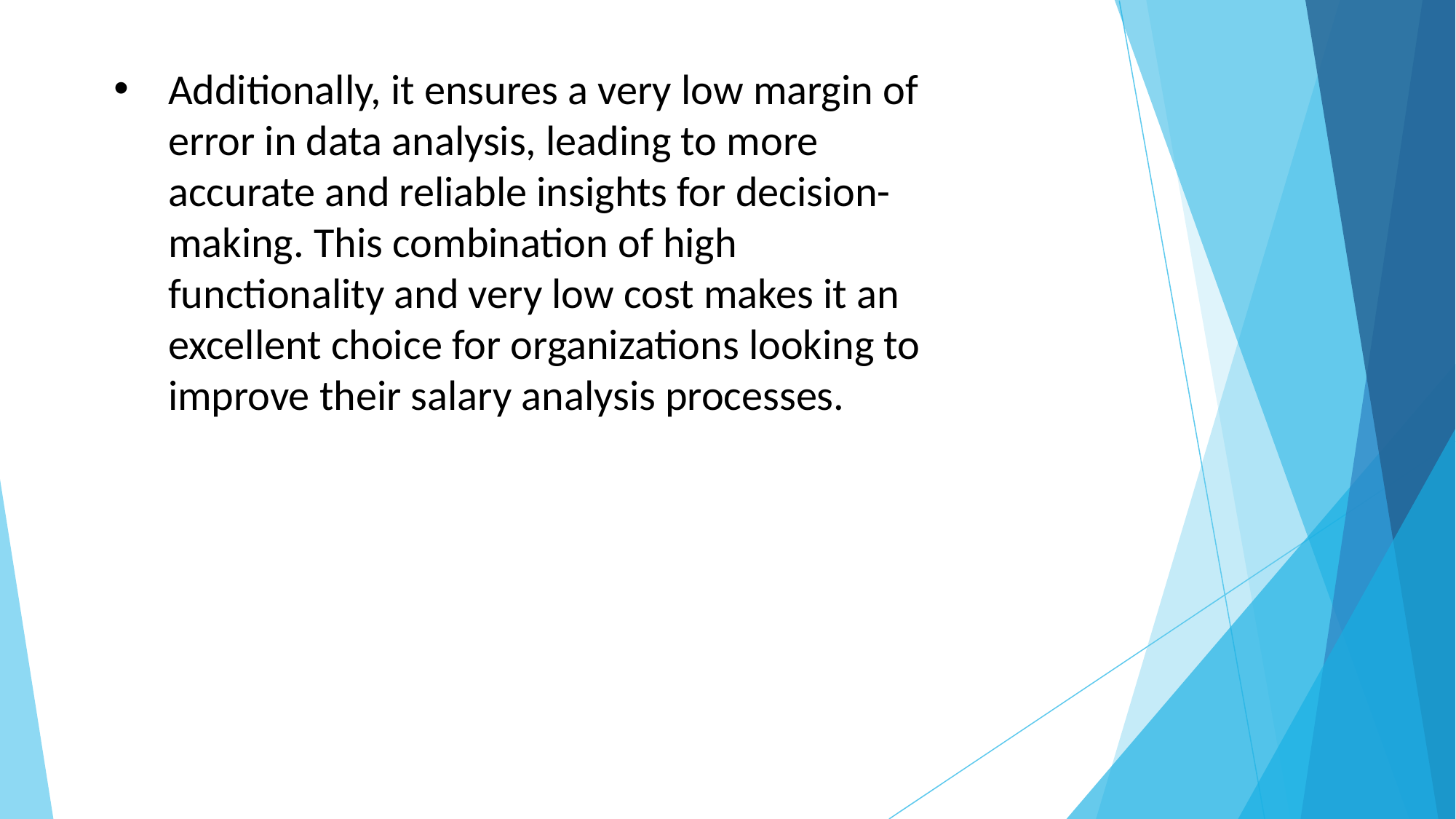

Additionally, it ensures a very low margin of error in data analysis, leading to more accurate and reliable insights for decision-making. This combination of high functionality and very low cost makes it an excellent choice for organizations looking to improve their salary analysis processes.